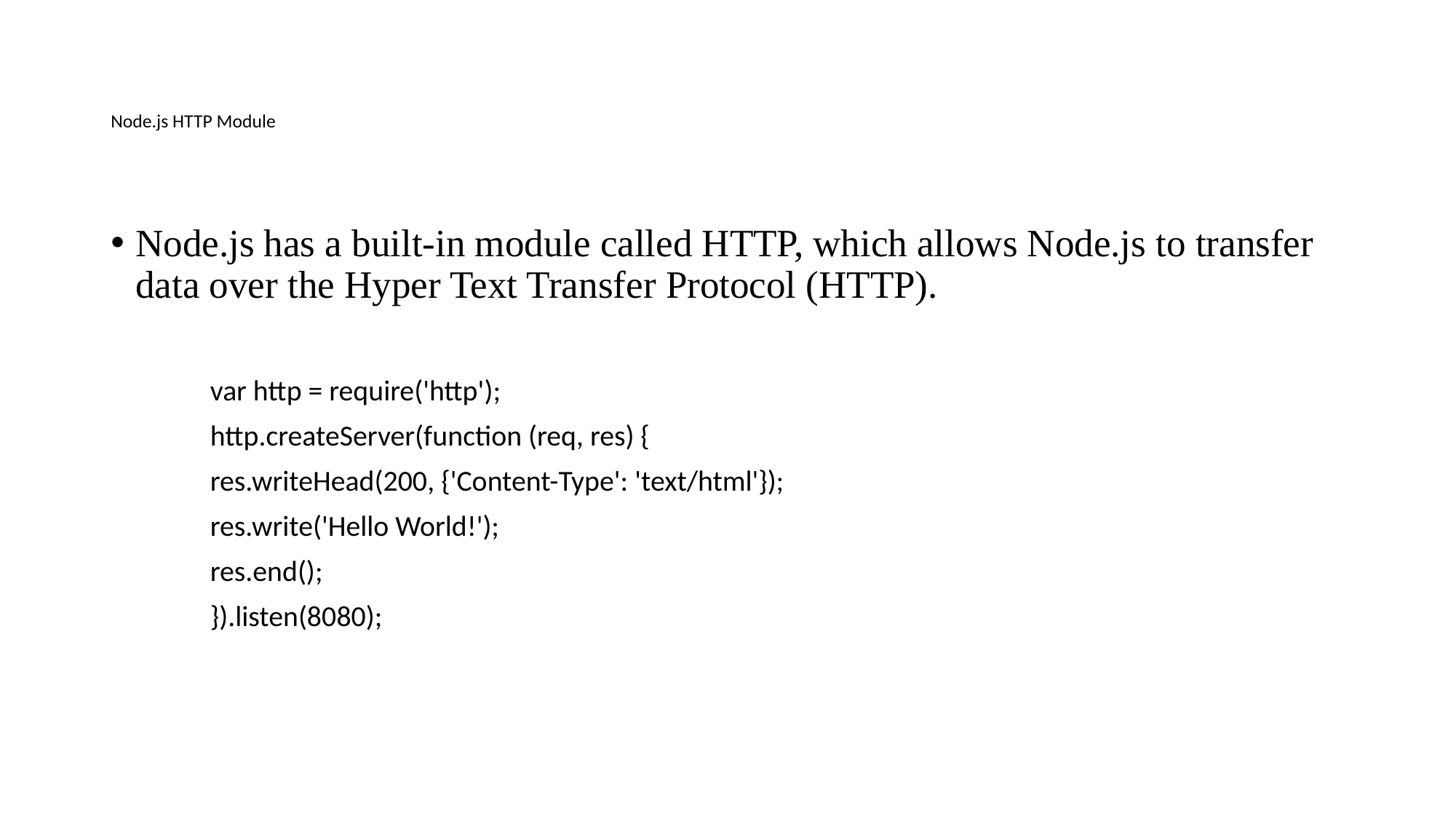

# Node.js HTTP Module
Node.js has a built-in module called HTTP, which allows Node.js to transfer data over the Hyper Text Transfer Protocol (HTTP).

	var http = require('http');
	http.createServer(function (req, res) {
  	res.writeHead(200, {'Content-Type': 'text/html'});
  	res.write('Hello World!');
  	res.end();
	}).listen(8080);